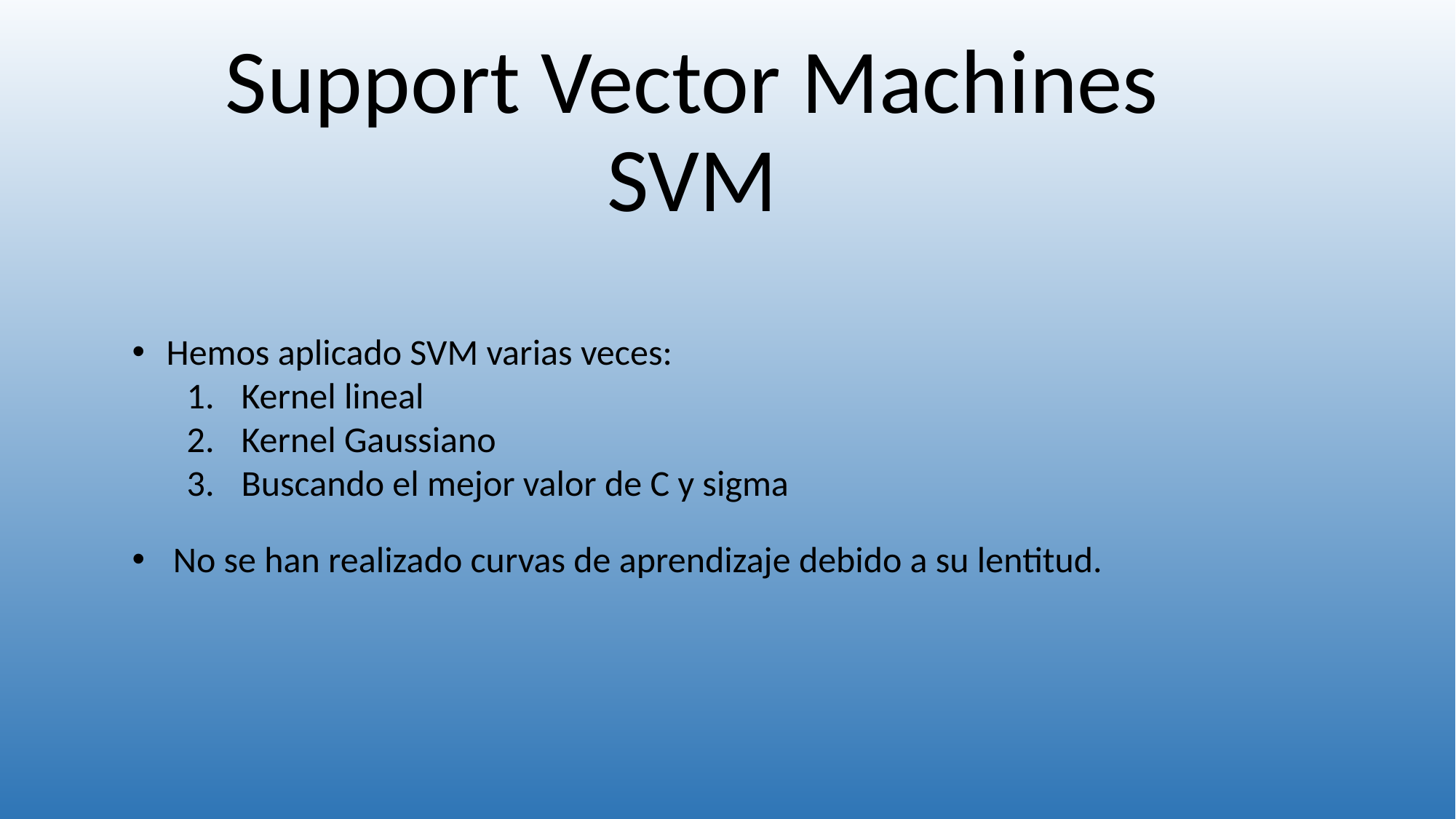

# Support Vector Machines SVM

Hemos aplicado SVM varias veces:
Kernel lineal
Kernel Gaussiano
Buscando el mejor valor de C y sigma

No se han realizado curvas de aprendizaje debido a su lentitud.